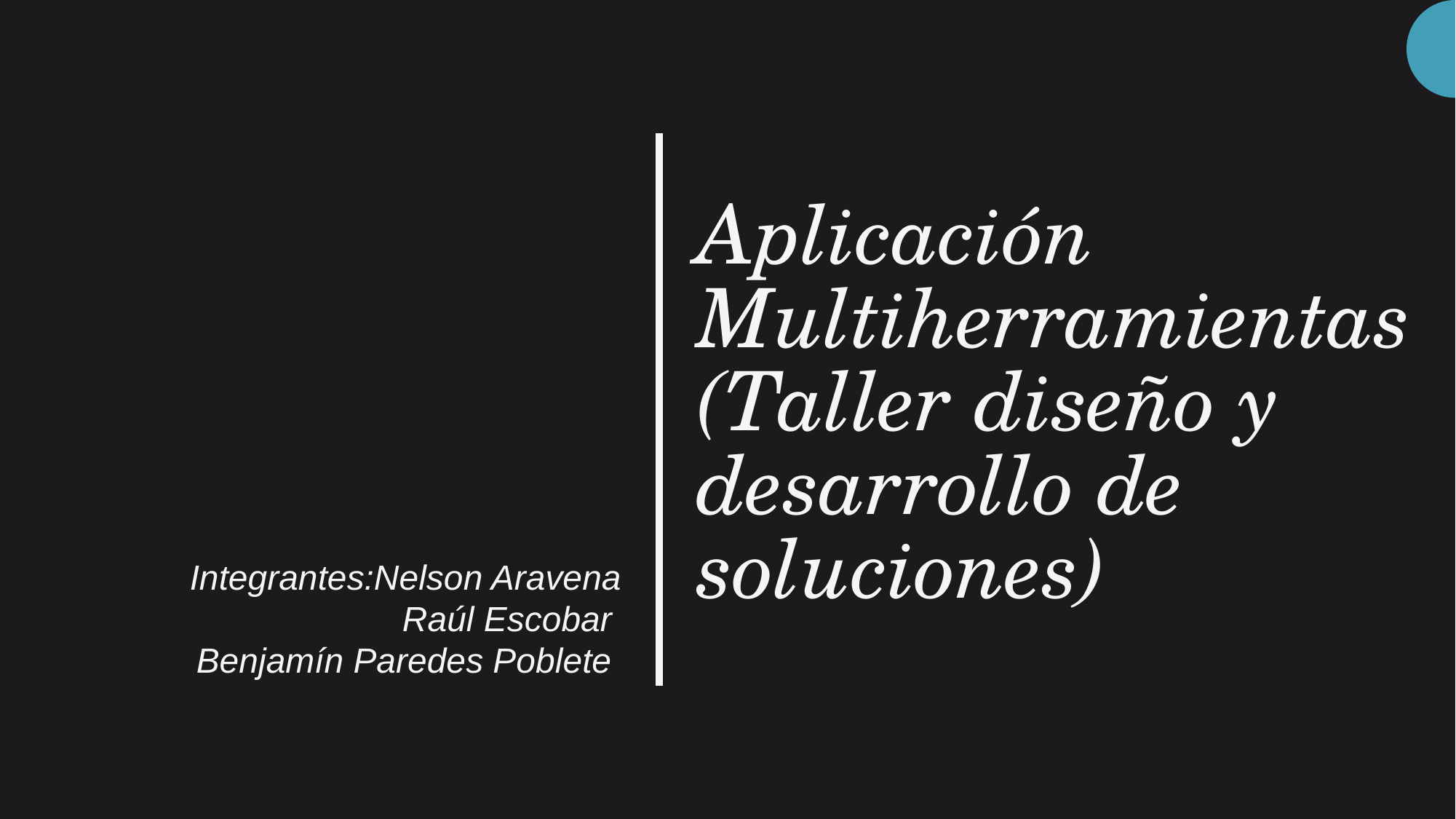

# Aplicación Multiherramientas (Taller diseño y desarrollo de soluciones)
Integrantes:Nelson Aravena
Raúl Escobar
Benjamín Paredes Poblete